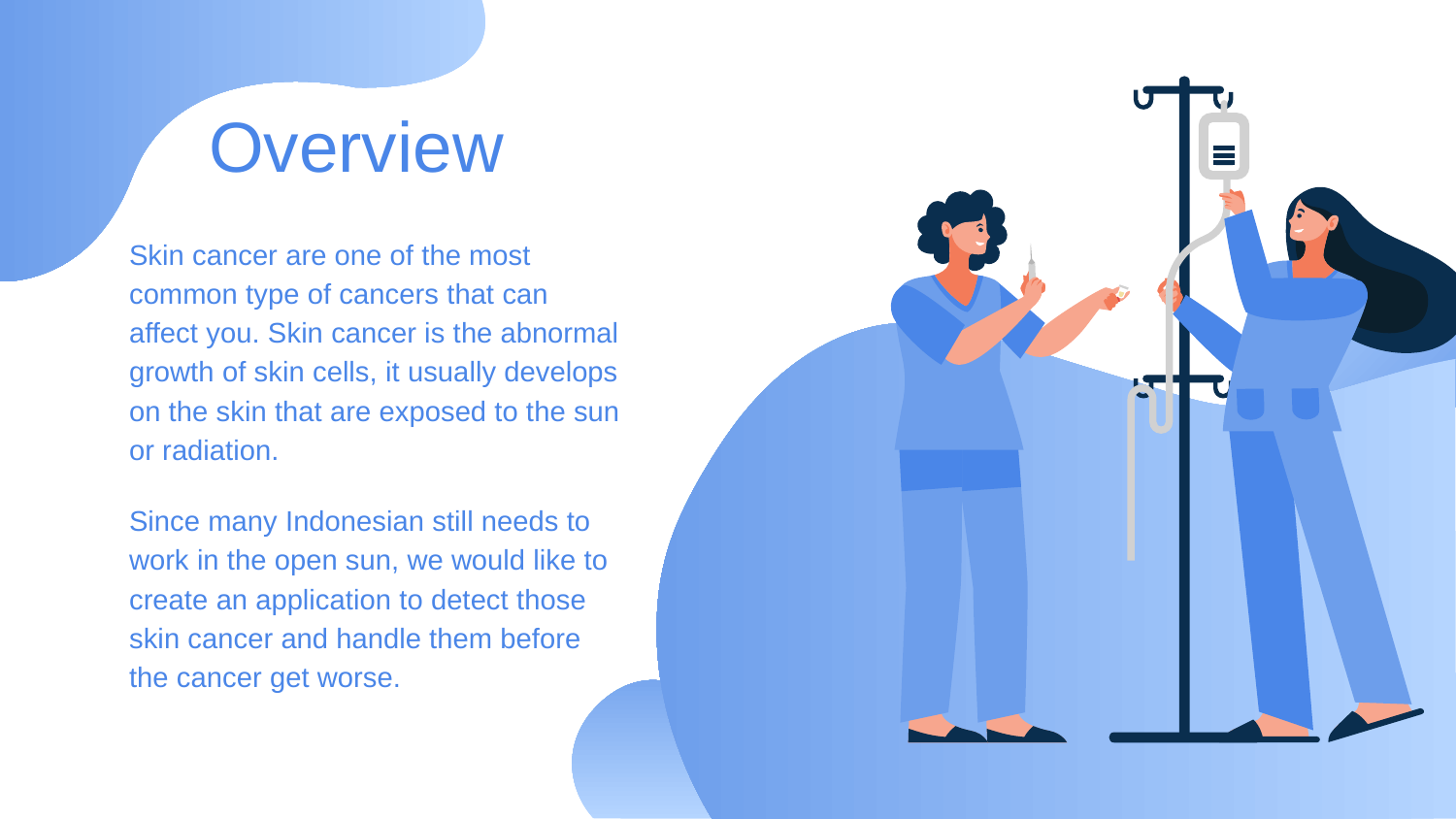

# Overview

Skin cancer are one of the most common type of cancers that can affect you. Skin cancer is the abnormal growth of skin cells, it usually develops on the skin that are exposed to the sun or radiation.
Since many Indonesian still needs to work in the open sun, we would like to create an application to detect those skin cancer and handle them before the cancer get worse.